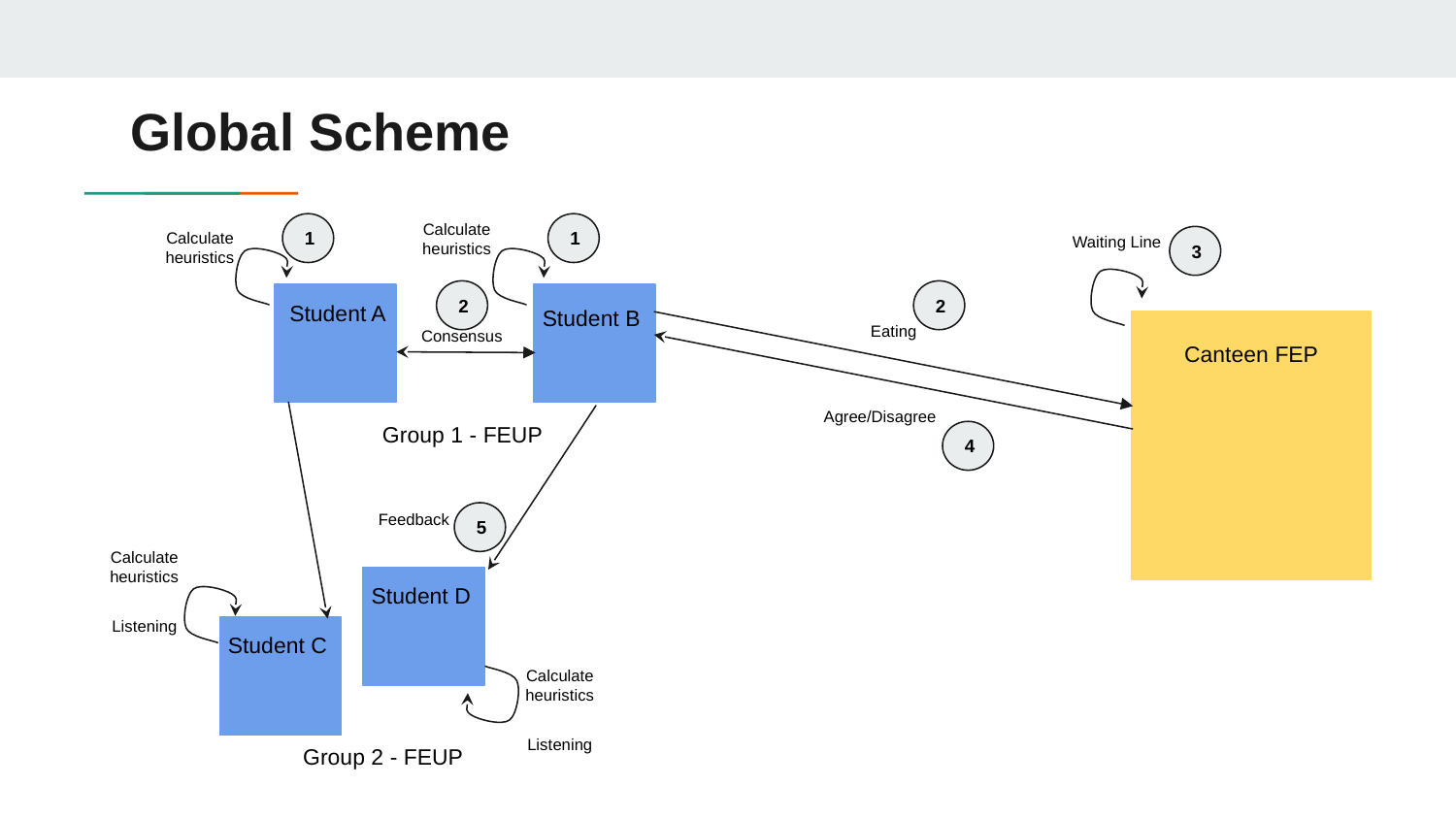

# Global Scheme
Calculate heuristics

Calculate heuristics

1
1
Waiting Line

3

2
2

Student A

Student B
Eating

Consensus

Canteen FEP
Agree/Disagree

Group 1 - FEUP
4
Feedback

5
Calculate heuristics

Student D

Listening

Student C
Calculate heuristics

Listening

Group 2 - FEUP